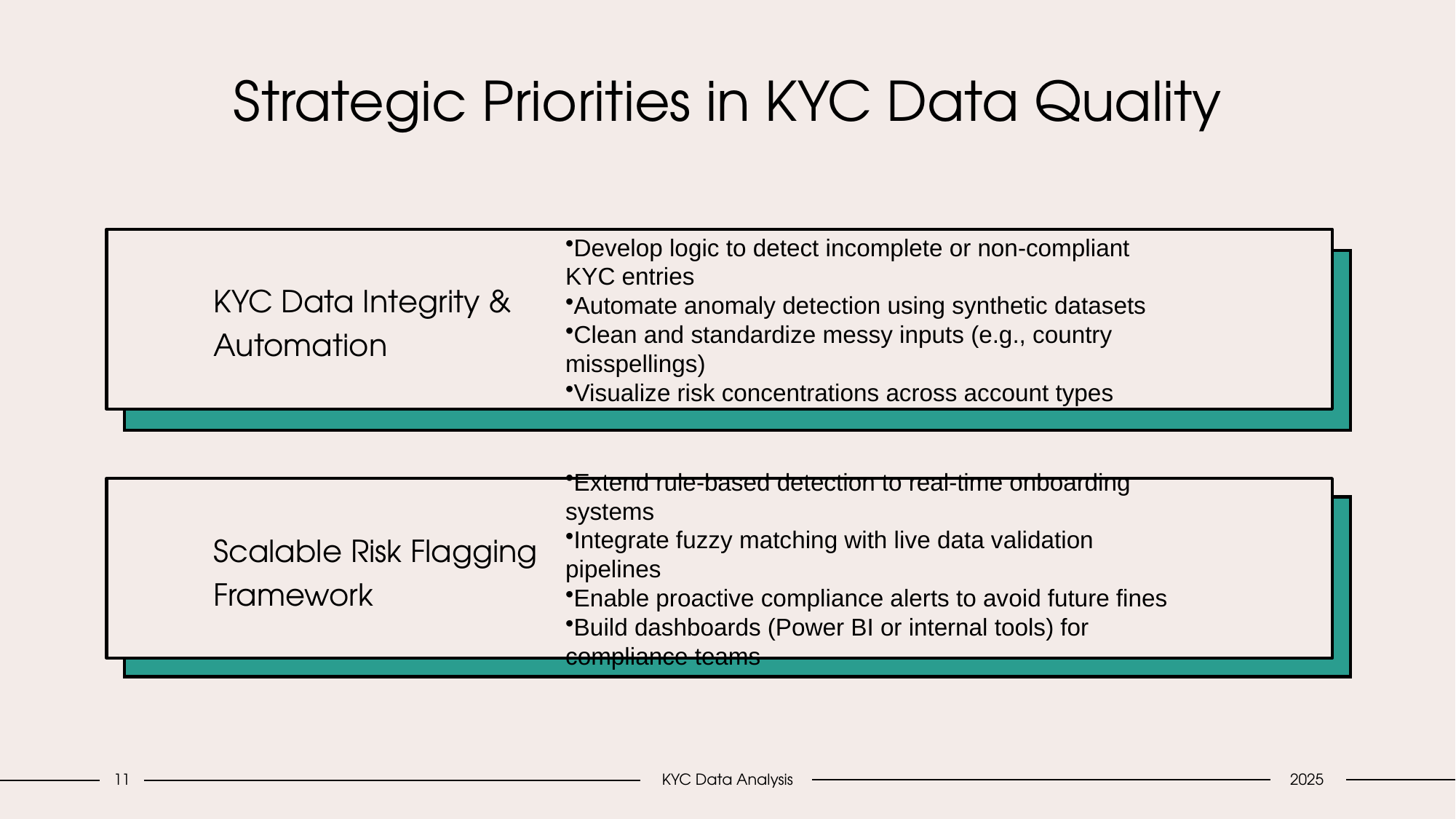

# Strategic Priorities in KYC Data Quality
KYC Data Integrity & Automation
Develop logic to detect incomplete or non-compliant KYC entries
Automate anomaly detection using synthetic datasets
Clean and standardize messy inputs (e.g., country misspellings)
Visualize risk concentrations across account types
Scalable Risk Flagging Framework
Extend rule-based detection to real-time onboarding systems
Integrate fuzzy matching with live data validation pipelines
Enable proactive compliance alerts to avoid future fines
Build dashboards (Power BI or internal tools) for compliance teams
11

KYC Data Analysis

2025